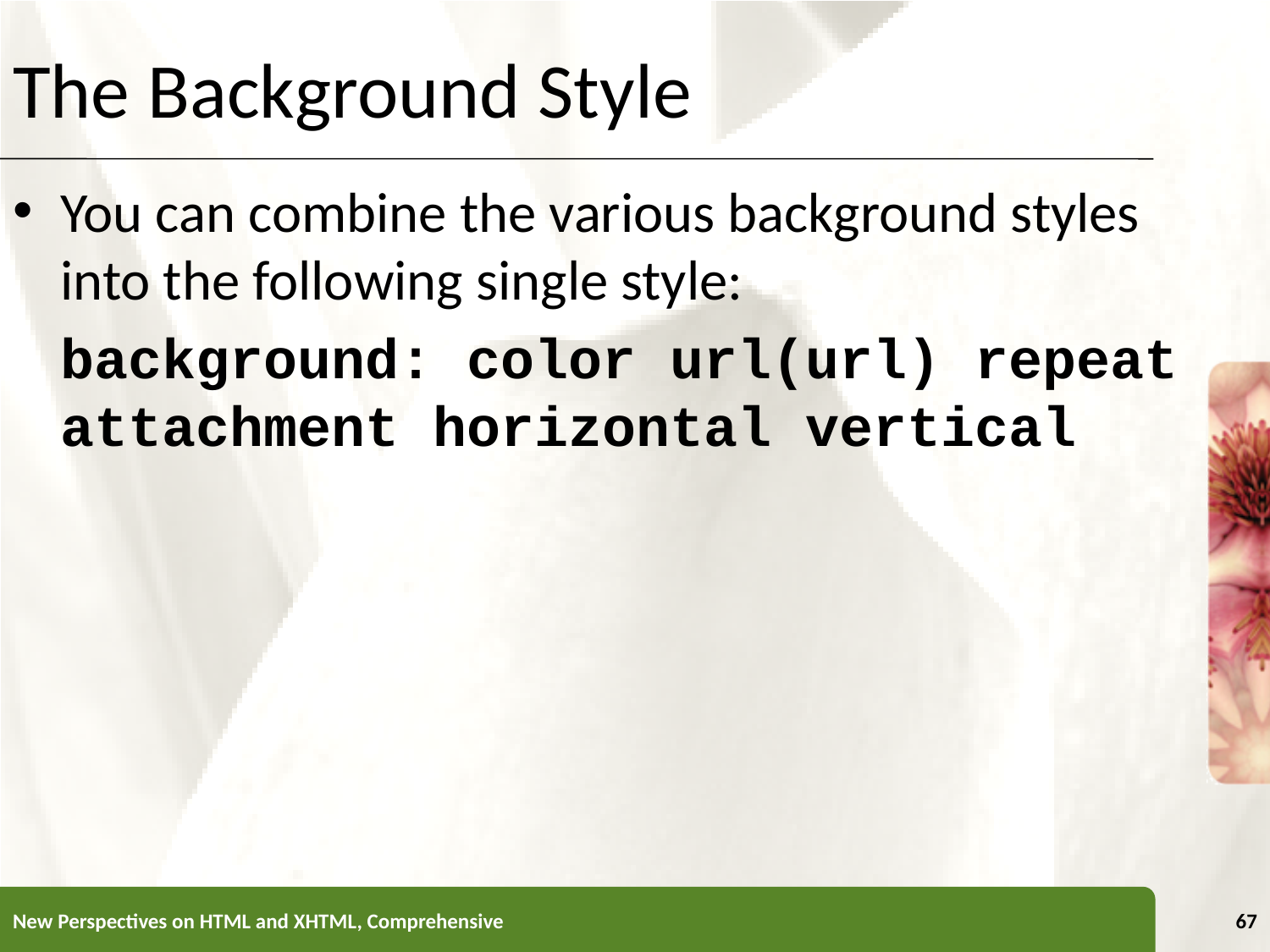

The Background Style
You can combine the various background styles into the following single style:
	background: color url(url) repeat attachment horizontal vertical
New Perspectives on HTML and XHTML, Comprehensive
67